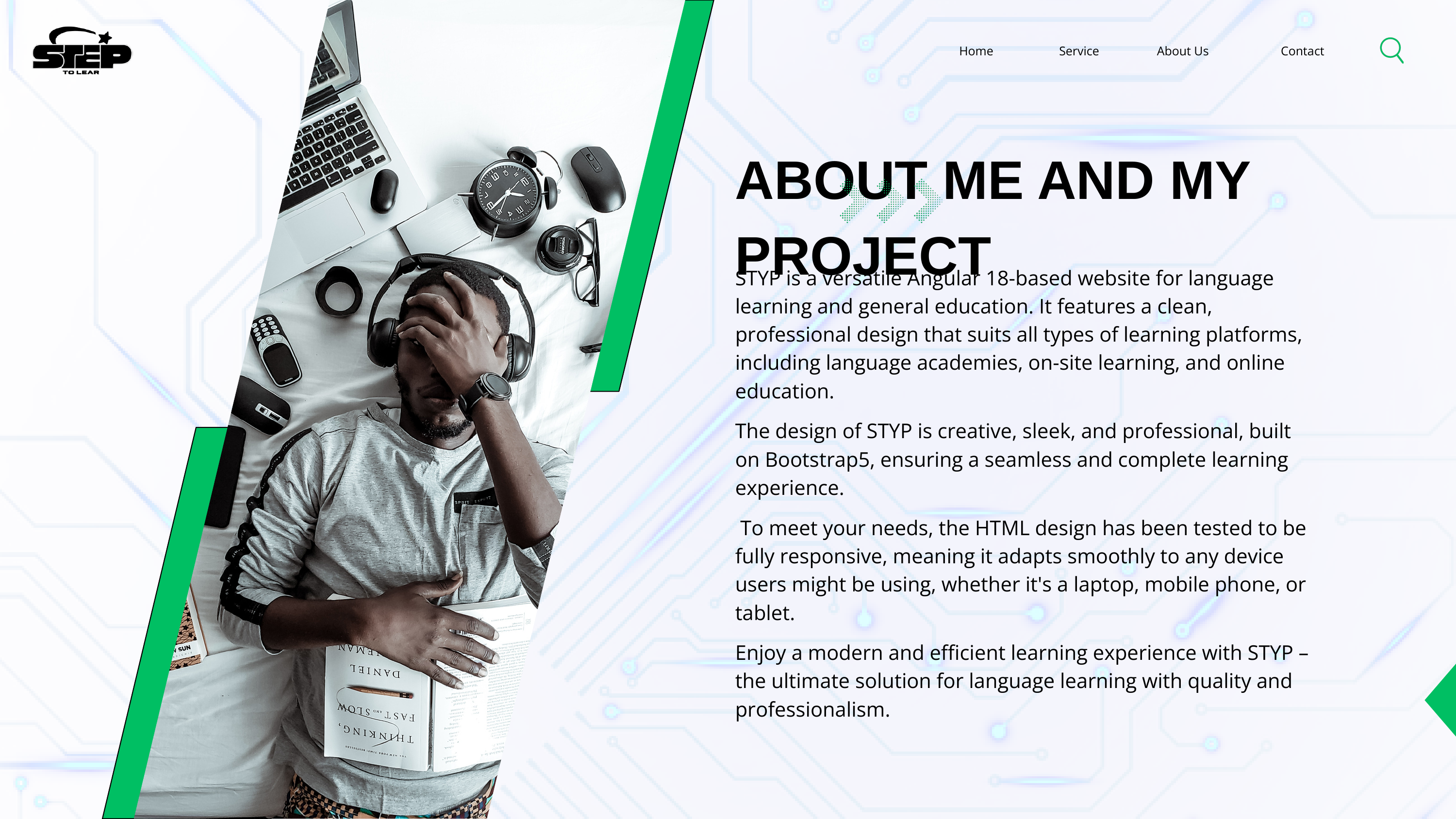

Home
Service
About Us
Contact
ABOUT ME AND MY PROJECT

STYP is a versatile Angular 18-based website for language learning and general education. It features a clean, professional design that suits all types of learning platforms, including language academies, on-site learning, and online education.
The design of STYP is creative, sleek, and professional, built on Bootstrap5, ensuring a seamless and complete learning experience.

 To meet your needs, the HTML design has been tested to be fully responsive, meaning it adapts smoothly to any device users might be using, whether it's a laptop, mobile phone, or tablet.
Enjoy a modern and efficient learning experience with STYP – the ultimate solution for language learning with quality and professionalism.